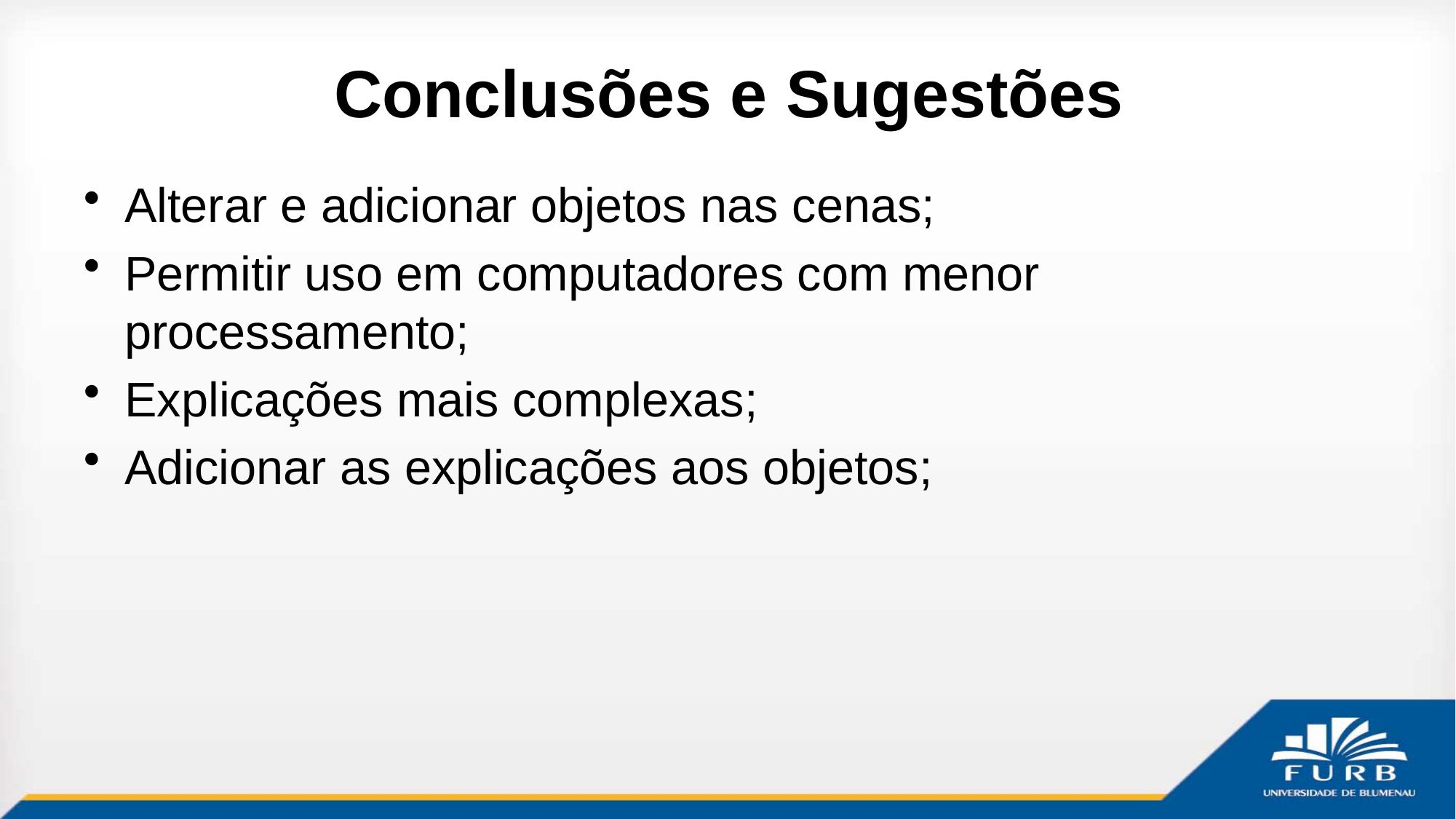

# Conclusões e Sugestões
Alterar e adicionar objetos nas cenas;
Permitir uso em computadores com menor processamento;
Explicações mais complexas;
Adicionar as explicações aos objetos;